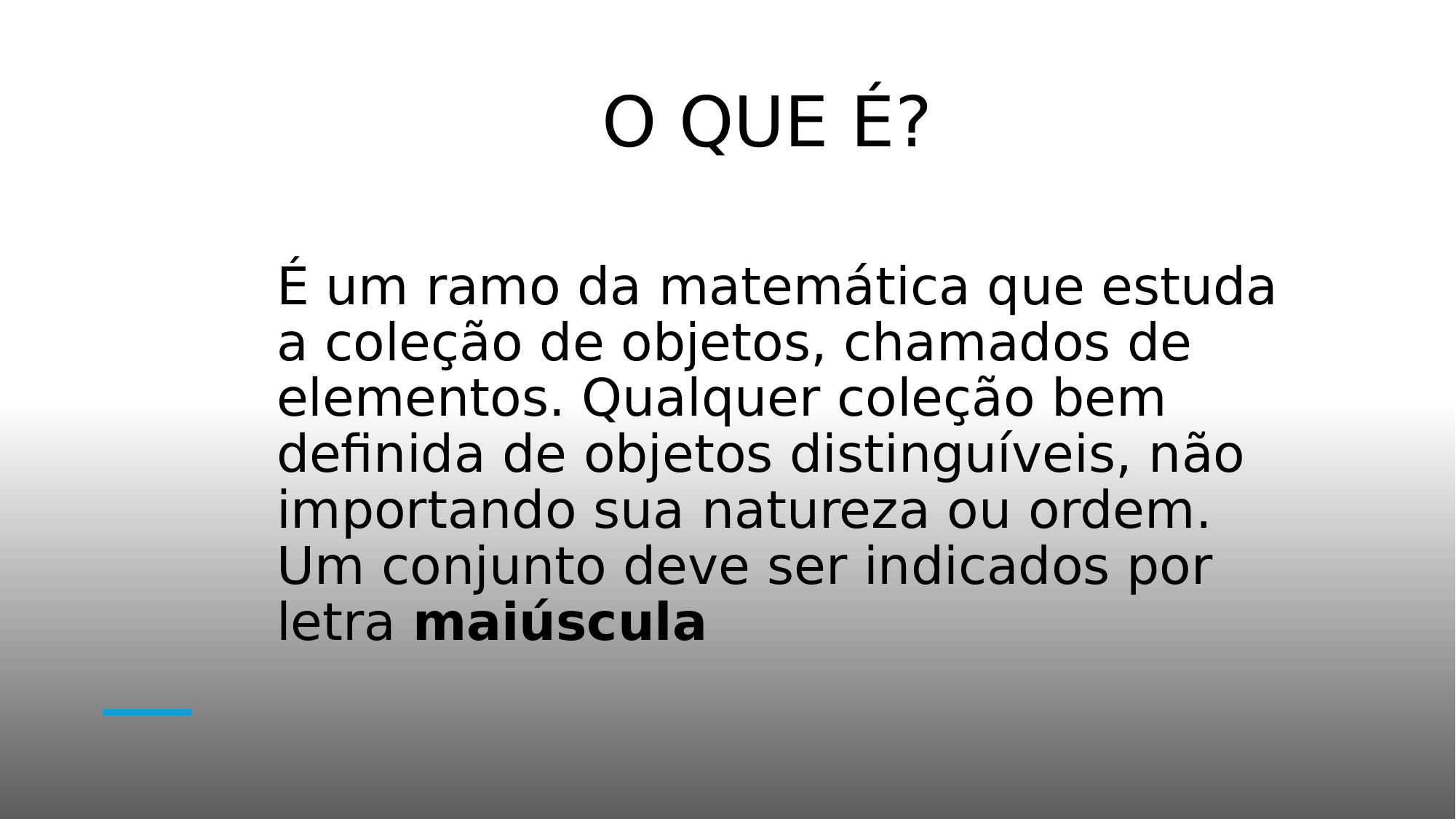

O QUE É?
É um ramo da matemática que estuda a coleção de objetos, chamados de elementos. Qualquer coleção bem definida de objetos distinguíveis, não importando sua natureza ou ordem. Um conjunto deve ser indicados por letra maiúscula